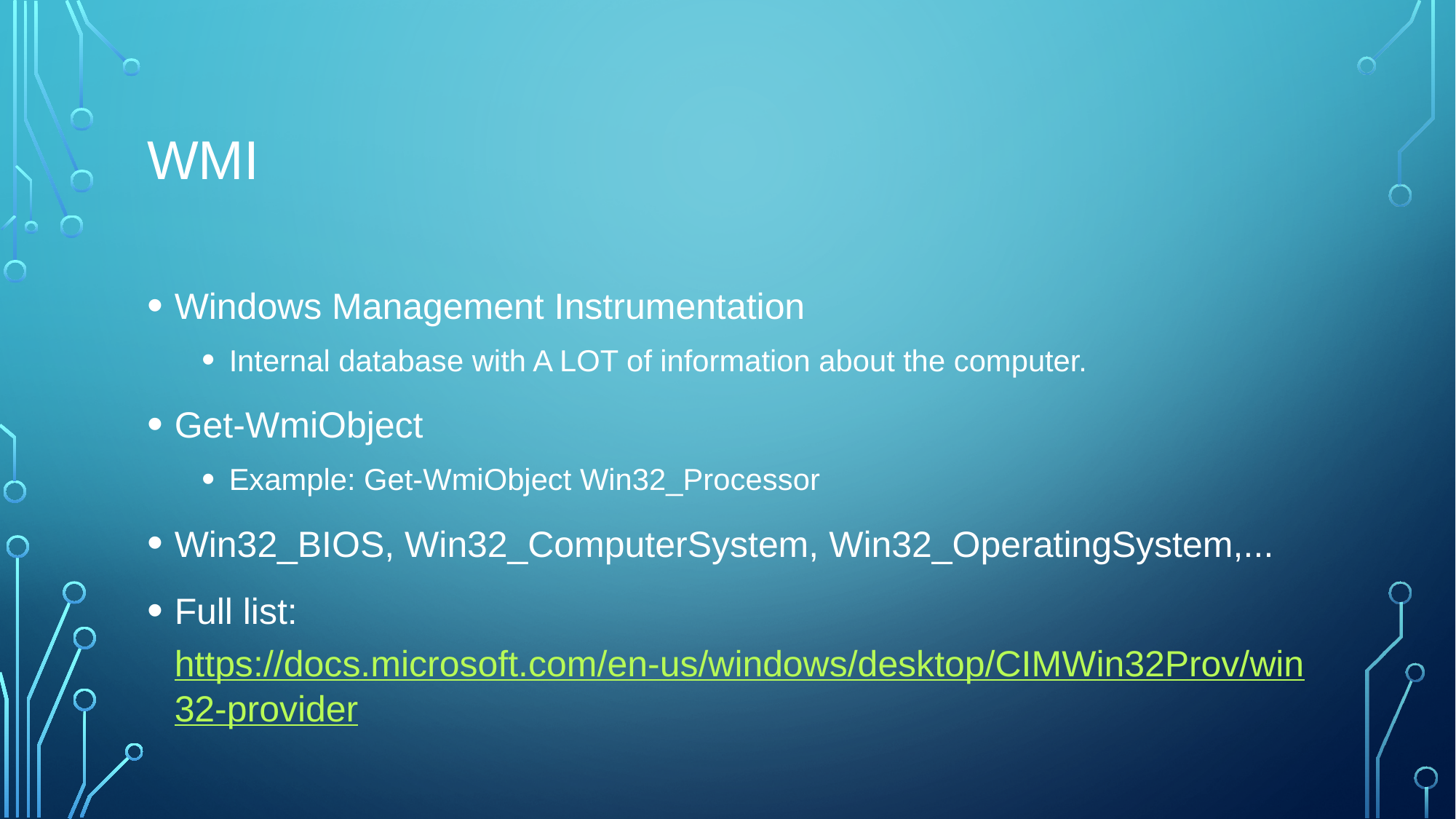

# WMI
Windows Management Instrumentation
Internal database with A LOT of information about the computer.
Get-WmiObject
Example: Get-WmiObject Win32_Processor
Win32_BIOS, Win32_ComputerSystem, Win32_OperatingSystem,...
Full list: https://docs.microsoft.com/en-us/windows/desktop/CIMWin32Prov/win32-provider